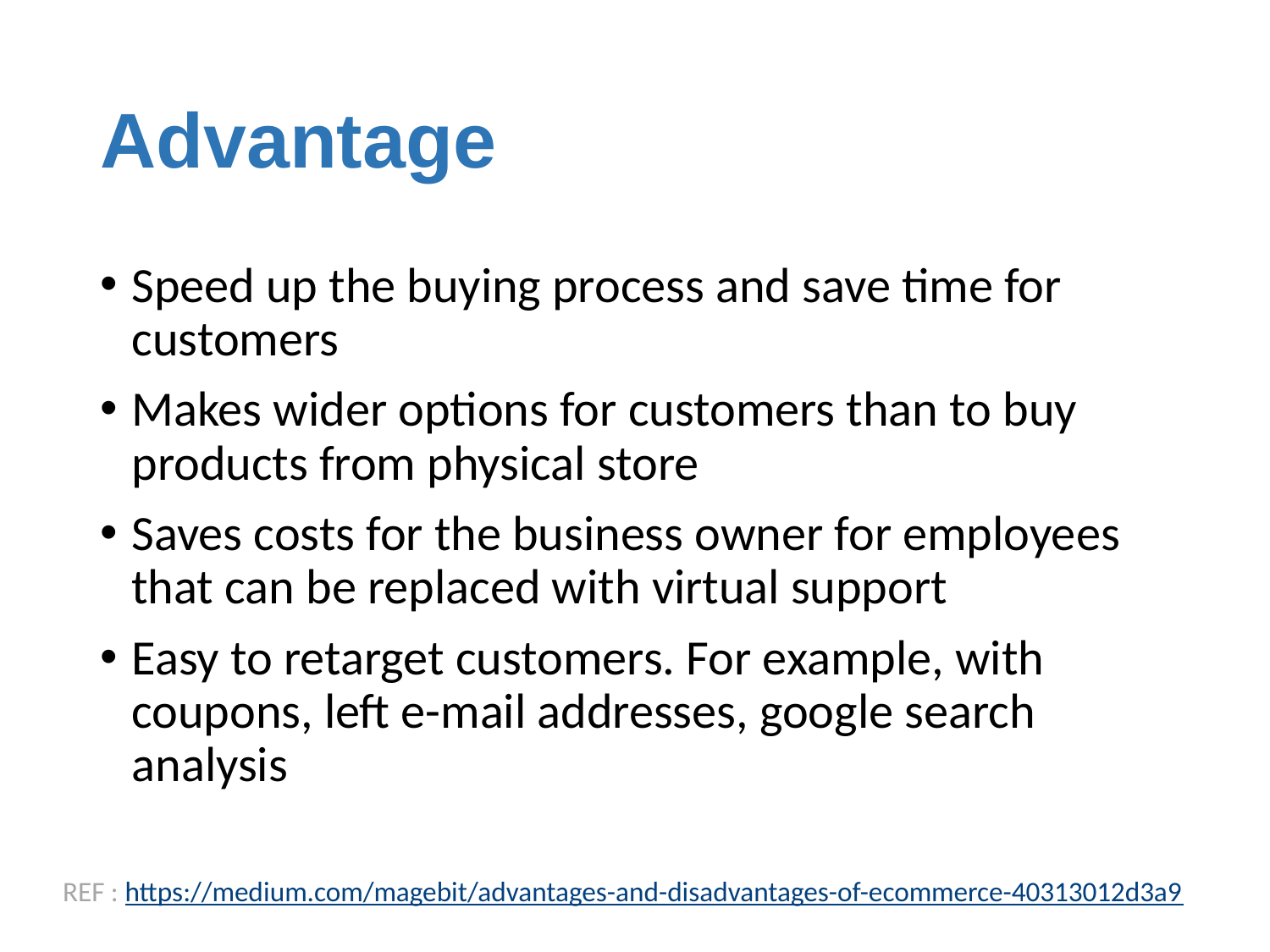

# Advantage
Speed up the buying process and save time for customers
Makes wider options for customers than to buy products from physical store
Saves costs for the business owner for employees that can be replaced with virtual support
Easy to retarget customers. For example, with coupons, left e-mail addresses, google search analysis
REF : https://medium.com/magebit/advantages-and-disadvantages-of-ecommerce-40313012d3a9